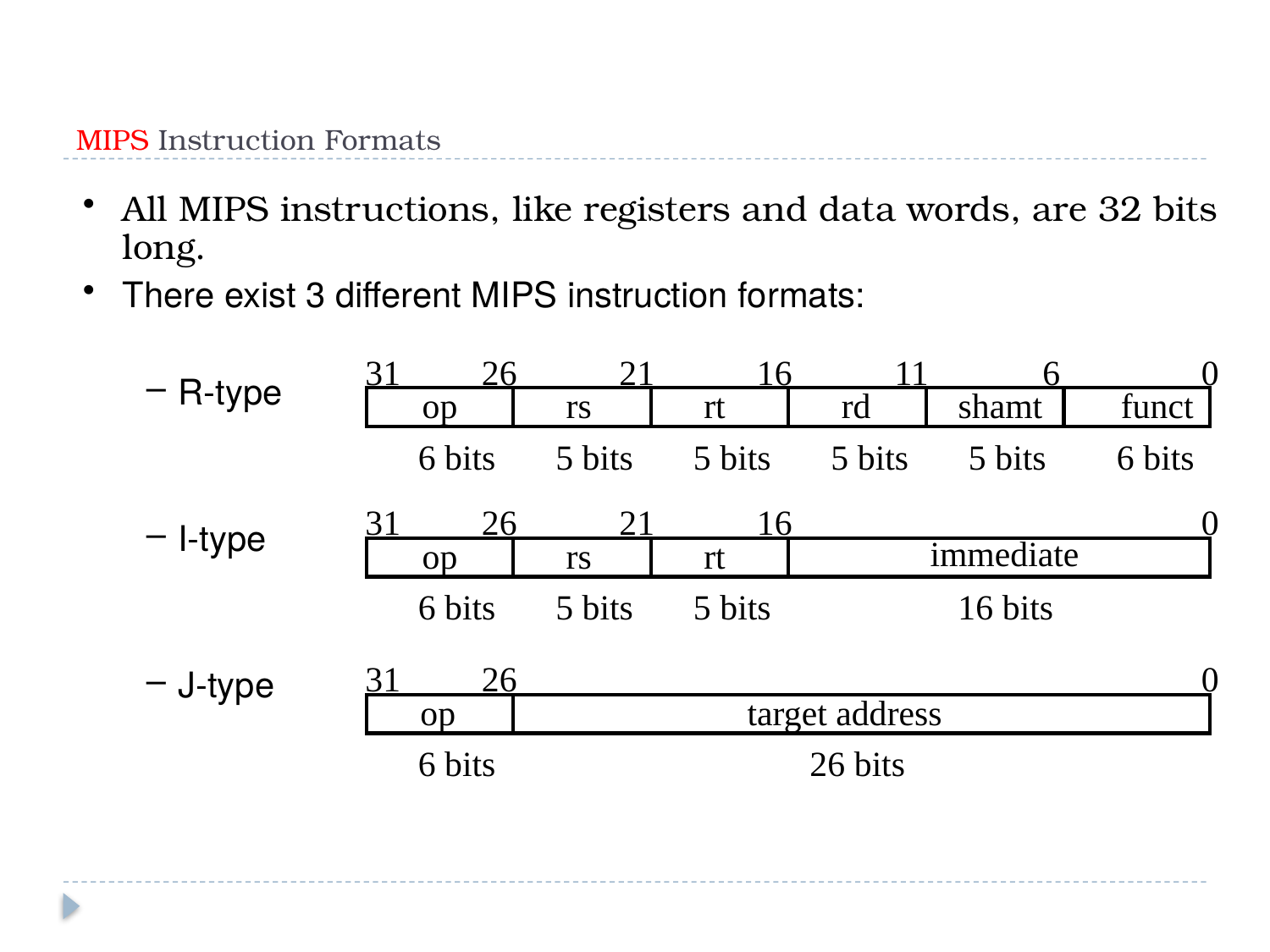

# MIPS Instruction Formats
All MIPS instructions, like registers and data words, are 32 bits long.
There exist 3 different MIPS instruction formats:

R-type

I-type

J-type

31
26
21
16
11
6
0
op

rs

rt

rd

shamt

funct

6 bits
5 bits
5 bits
5 bits
5 bits
6 bits
31
26
21
16
0
immediate
op

rs

rt

6 bits
5 bits
5 bits
16 bits
31
26
0
op

target address

6 bits
26 bits